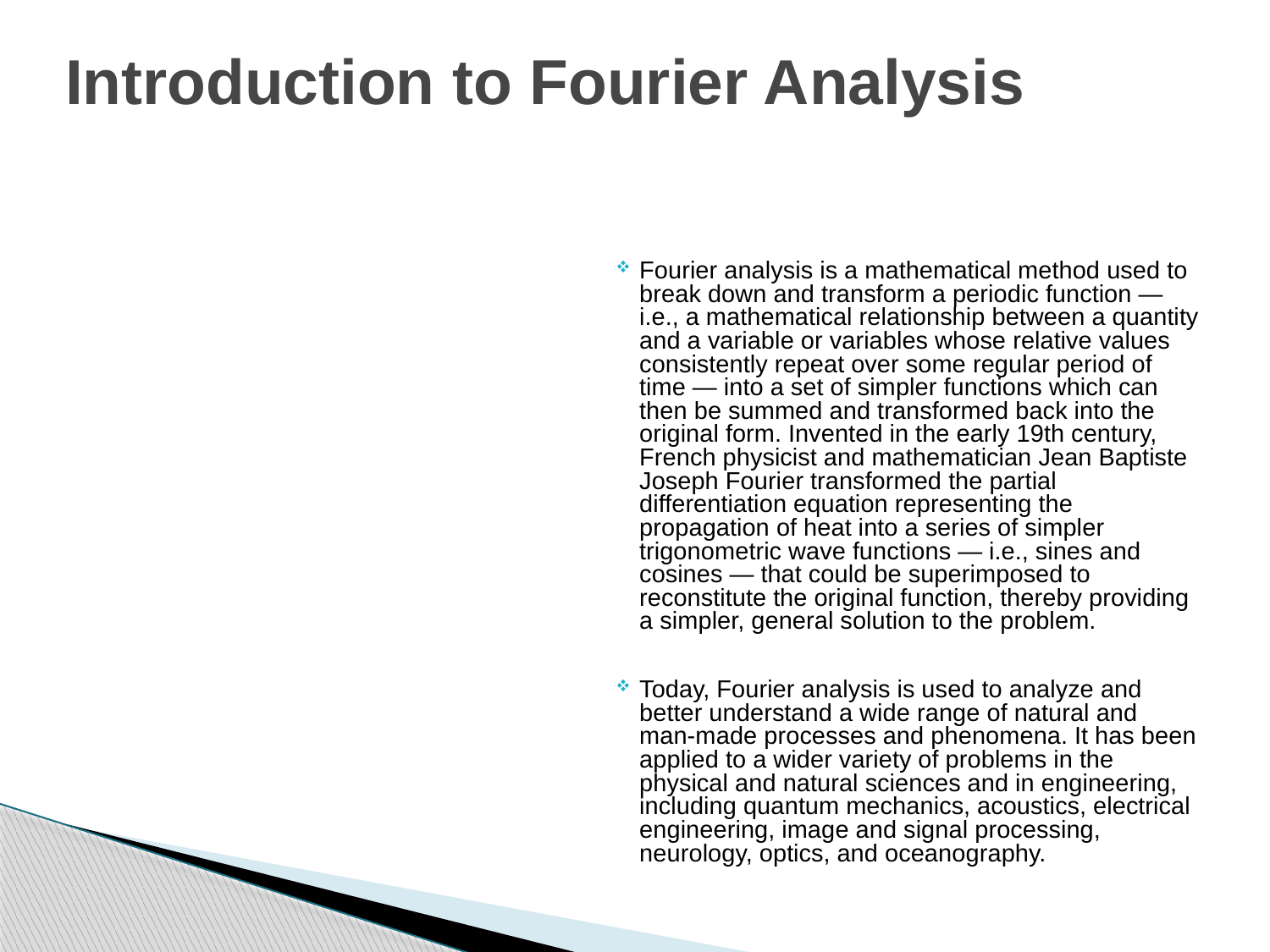

# Introduction to Fourier Analysis
Fourier analysis is a mathematical method used to break down and transform a periodic function — i.e., a mathematical relationship between a quantity and a variable or variables whose relative values consistently repeat over some regular period of time — into a set of simpler functions which can then be summed and transformed back into the original form. Invented in the early 19th century, French physicist and mathematician Jean Baptiste Joseph Fourier transformed the partial differentiation equation representing the propagation of heat into a series of simpler trigonometric wave functions — i.e., sines and cosines — that could be superimposed to reconstitute the original function, thereby providing a simpler, general solution to the problem.

Today, Fourier analysis is used to analyze and better understand a wide range of natural and man-made processes and phenomena. It has been applied to a wider variety of problems in the physical and natural sciences and in engineering, including quantum mechanics, acoustics, electrical engineering, image and signal processing, neurology, optics, and oceanography.